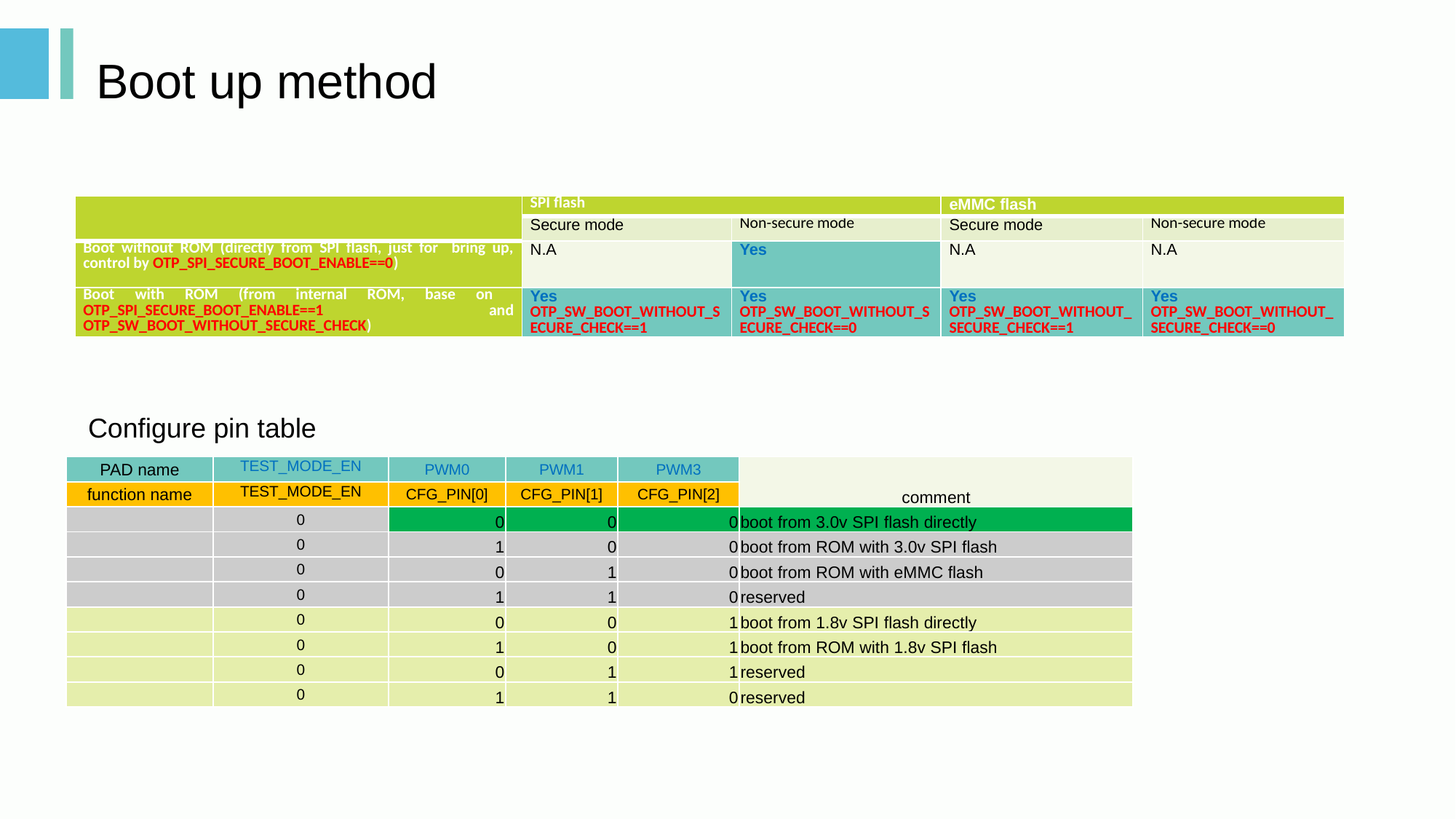

# Boot up method
|  | SPI flash |  | eMMC flash |  |
| --- | --- | --- | --- | --- |
|  | Secure mode | Non-secure mode | Secure mode | Non-secure mode |
| Boot without ROM (directly from SPI flash, just for bring up, control by OTP\_SPI\_SECURE\_BOOT\_ENABLE==0) | N.A | Yes | N.A | N.A |
| Boot with ROM (from internal ROM, base on OTP\_SPI\_SECURE\_BOOT\_ENABLE==1 and OTP\_SW\_BOOT\_WITHOUT\_SECURE\_CHECK) | Yes OTP\_SW\_BOOT\_WITHOUT\_SECURE\_CHECK==1 | Yes OTP\_SW\_BOOT\_WITHOUT\_SECURE\_CHECK==0 | Yes OTP\_SW\_BOOT\_WITHOUT\_SECURE\_CHECK==1 | Yes OTP\_SW\_BOOT\_WITHOUT\_SECURE\_CHECK==0 |
Configure pin table
| PAD name | TEST\_MODE\_EN | PWM0 | PWM1 | PWM3 | comment |
| --- | --- | --- | --- | --- | --- |
| function name | TEST\_MODE\_EN | CFG\_PIN[0] | CFG\_PIN[1] | CFG\_PIN[2] |  |
|  | 0 | 0 | 0 | 0 | boot from 3.0v SPI flash directly |
|  | 0 | 1 | 0 | 0 | boot from ROM with 3.0v SPI flash |
|  | 0 | 0 | 1 | 0 | boot from ROM with eMMC flash |
|  | 0 | 1 | 1 | 0 | reserved |
|  | 0 | 0 | 0 | 1 | boot from 1.8v SPI flash directly |
|  | 0 | 1 | 0 | 1 | boot from ROM with 1.8v SPI flash |
|  | 0 | 0 | 1 | 1 | reserved |
|  | 0 | 1 | 1 | 0 | reserved |